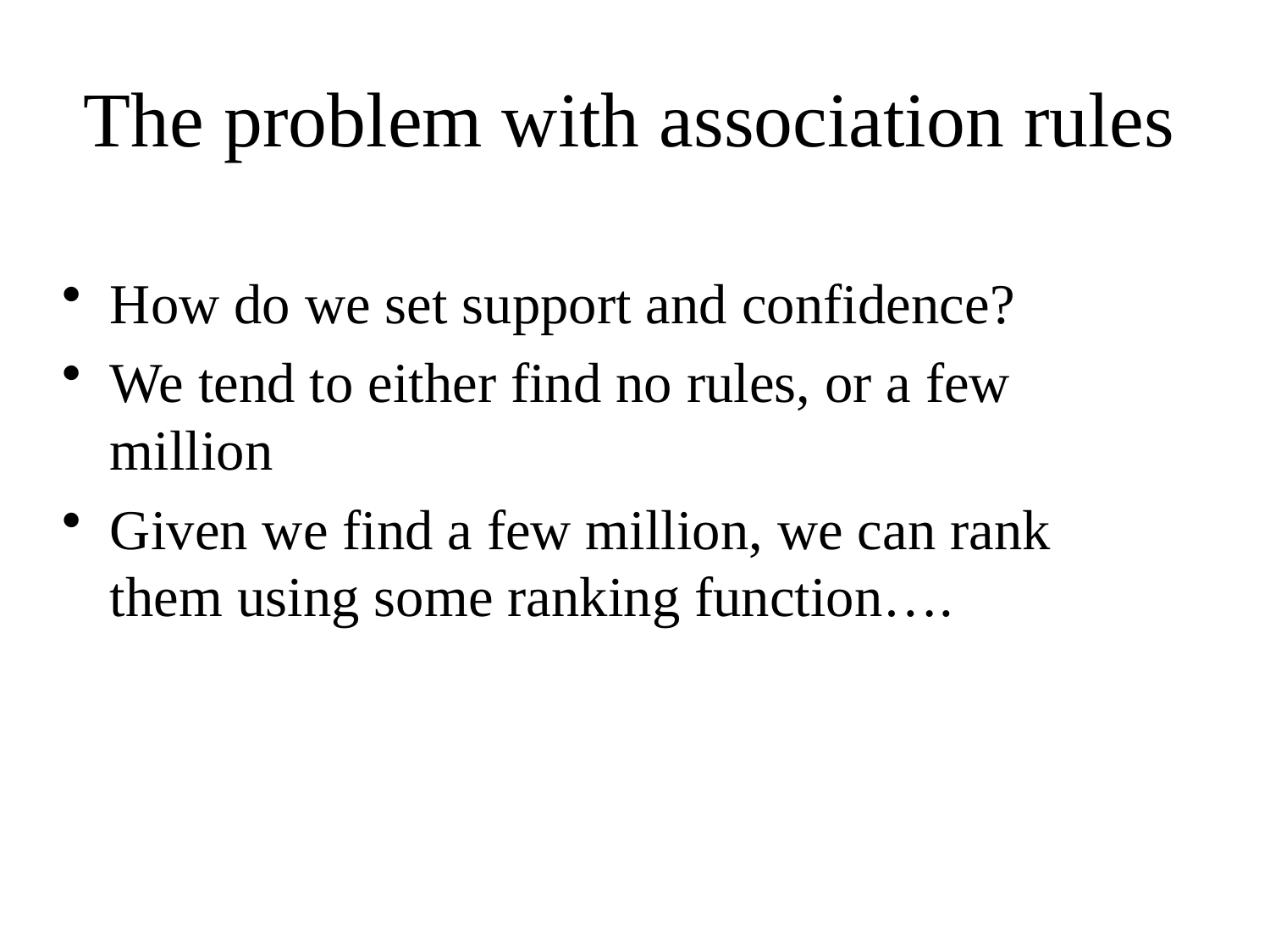

# The problem with association rules
How do we set support and confidence?
We tend to either find no rules, or a few million
Given we find a few million, we can rank them using some ranking function….